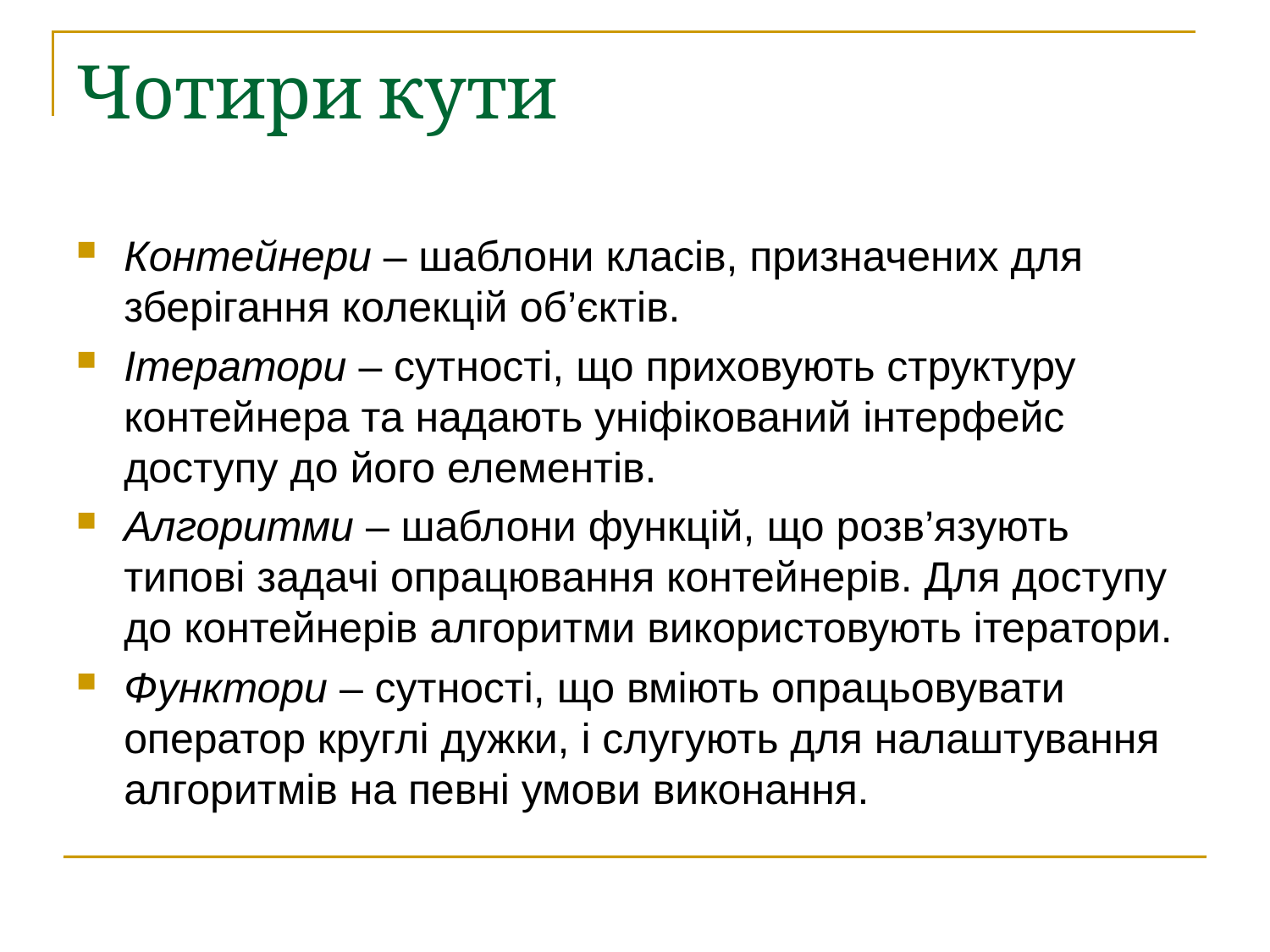

# Чотири кути
Контейнери – шаблони класів, призначених для зберігання колекцій об’єктів.
Ітератори – сутності, що приховують структуру контейнера та надають уніфікований інтерфейс доступу до його елементів.
Алгоритми – шаблони функцій, що розв’язують типові задачі опрацювання контейне­рів. Для доступу до контейнерів алгоритми використовують ітератори.
Функтори – сутності, що вміють опрацьовувати оператор круглі дужки, і слугують для налаштування алгоритмів на певні умови виконання.